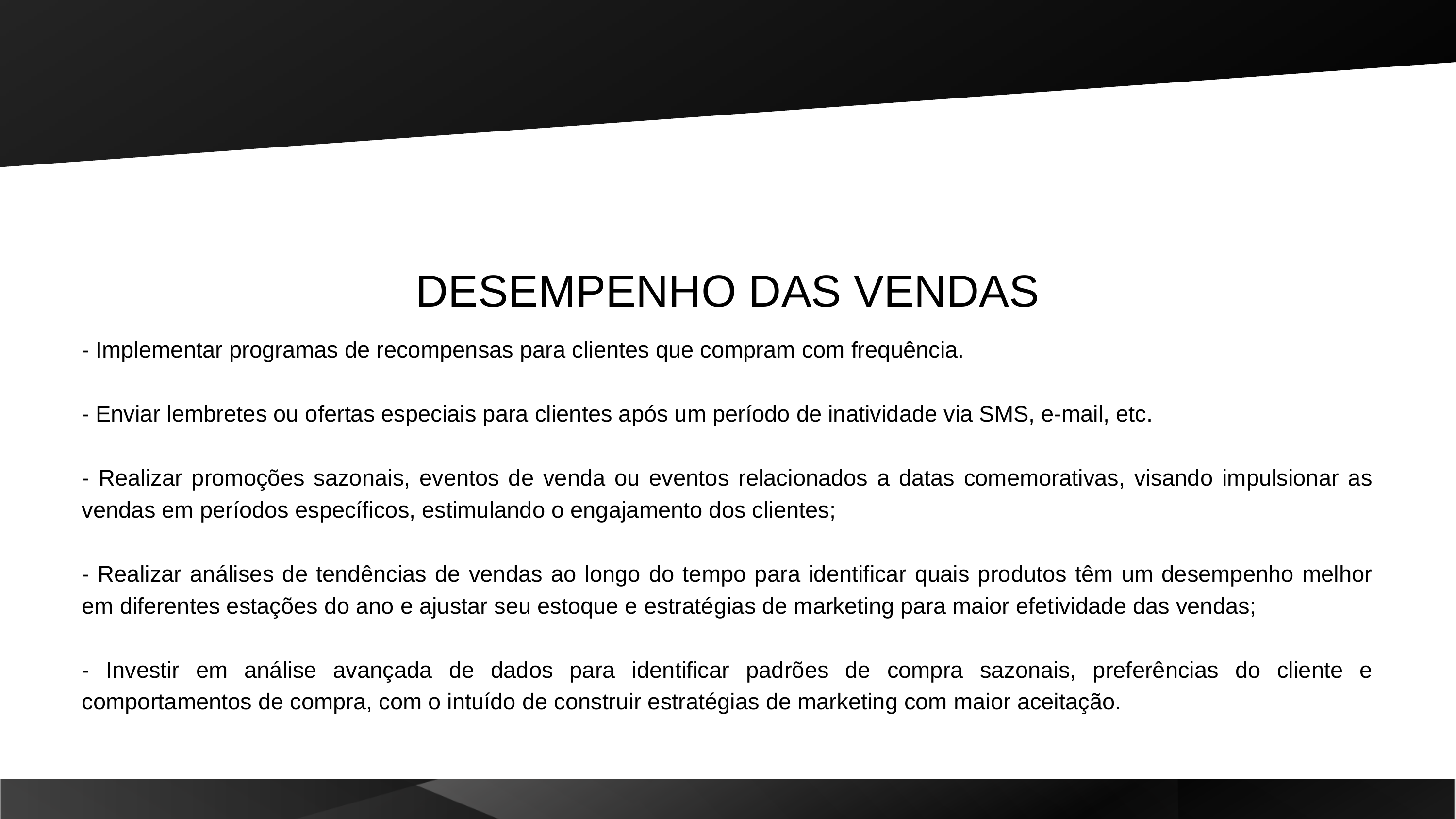

DESEMPENHO DAS VENDAS
- Implementar programas de recompensas para clientes que compram com frequência.

- Enviar lembretes ou ofertas especiais para clientes após um período de inatividade via SMS, e-mail, etc.

- Realizar promoções sazonais, eventos de venda ou eventos relacionados a datas comemorativas, visando impulsionar as vendas em períodos específicos, estimulando o engajamento dos clientes;

- Realizar análises de tendências de vendas ao longo do tempo para identificar quais produtos têm um desempenho melhor em diferentes estações do ano e ajustar seu estoque e estratégias de marketing para maior efetividade das vendas;

- Investir em análise avançada de dados para identificar padrões de compra sazonais, preferências do cliente e comportamentos de compra, com o intuído de construir estratégias de marketing com maior aceitação.